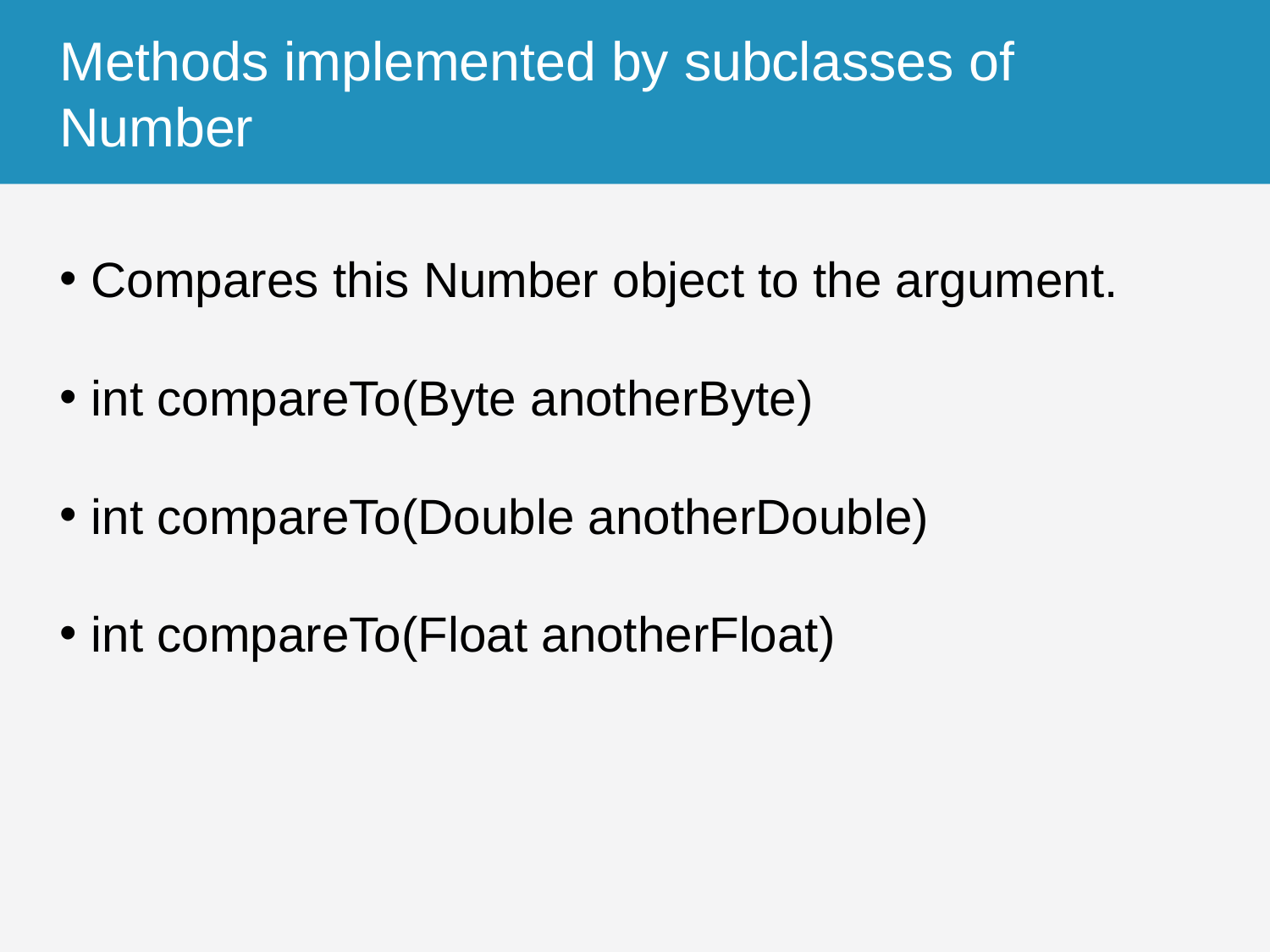

# Methods implemented by subclasses of Number
Compares this Number object to the argument.
int compareTo(Byte anotherByte)
int compareTo(Double anotherDouble)
int compareTo(Float anotherFloat)